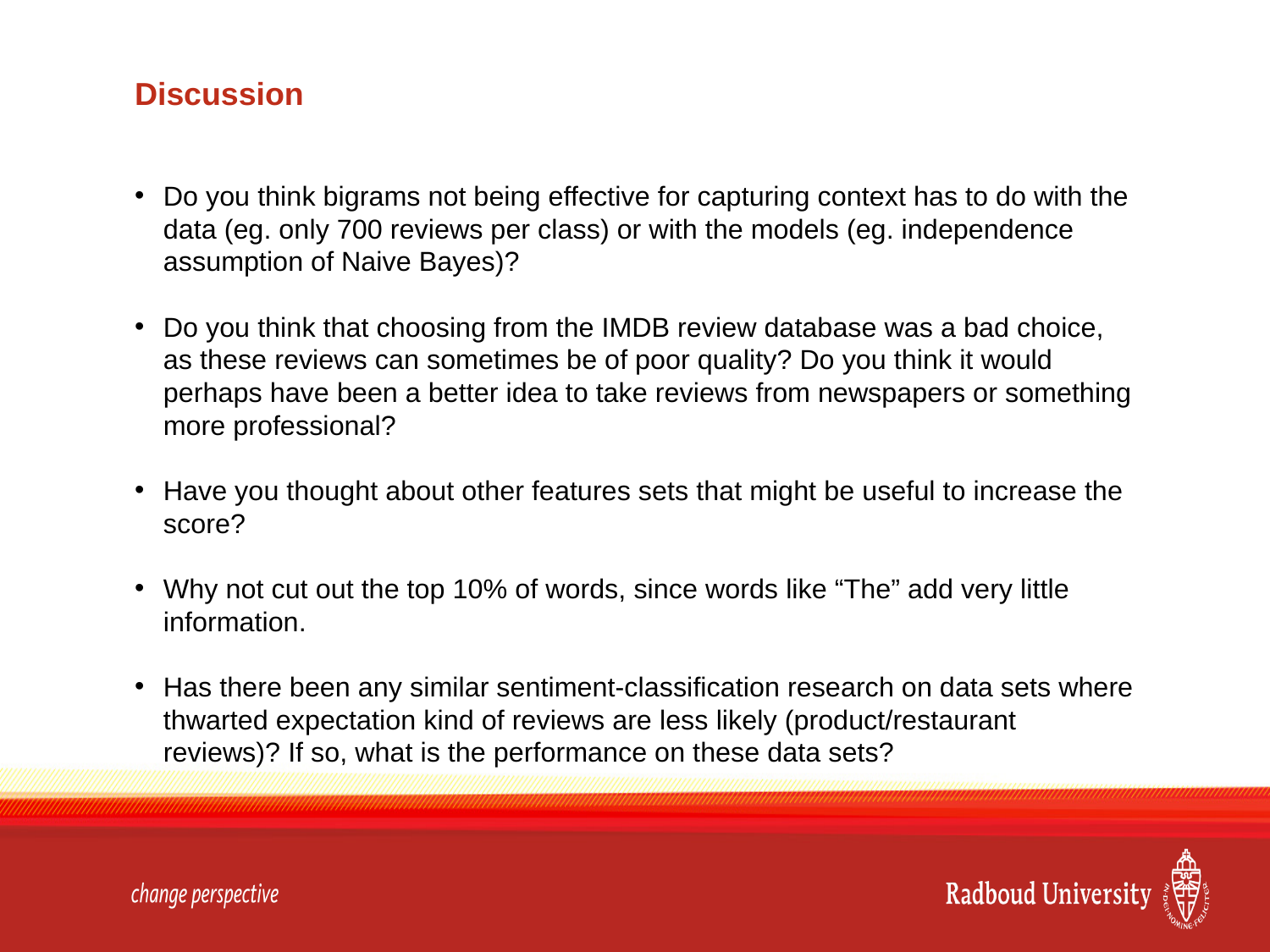

# Discussion
Do you think bigrams not being effective for capturing context has to do with the data (eg. only 700 reviews per class) or with the models (eg. independence assumption of Naive Bayes)?

Do you think that choosing from the IMDB review database was a bad choice, as these reviews can sometimes be of poor quality? Do you think it would perhaps have been a better idea to take reviews from newspapers or something more professional?

Have you thought about other features sets that might be useful to increase the score?

Why not cut out the top 10% of words, since words like “The” add very little information.

Has there been any similar sentiment-classification research on data sets where thwarted expectation kind of reviews are less likely (product/restaurant reviews)? If so, what is the performance on these data sets?